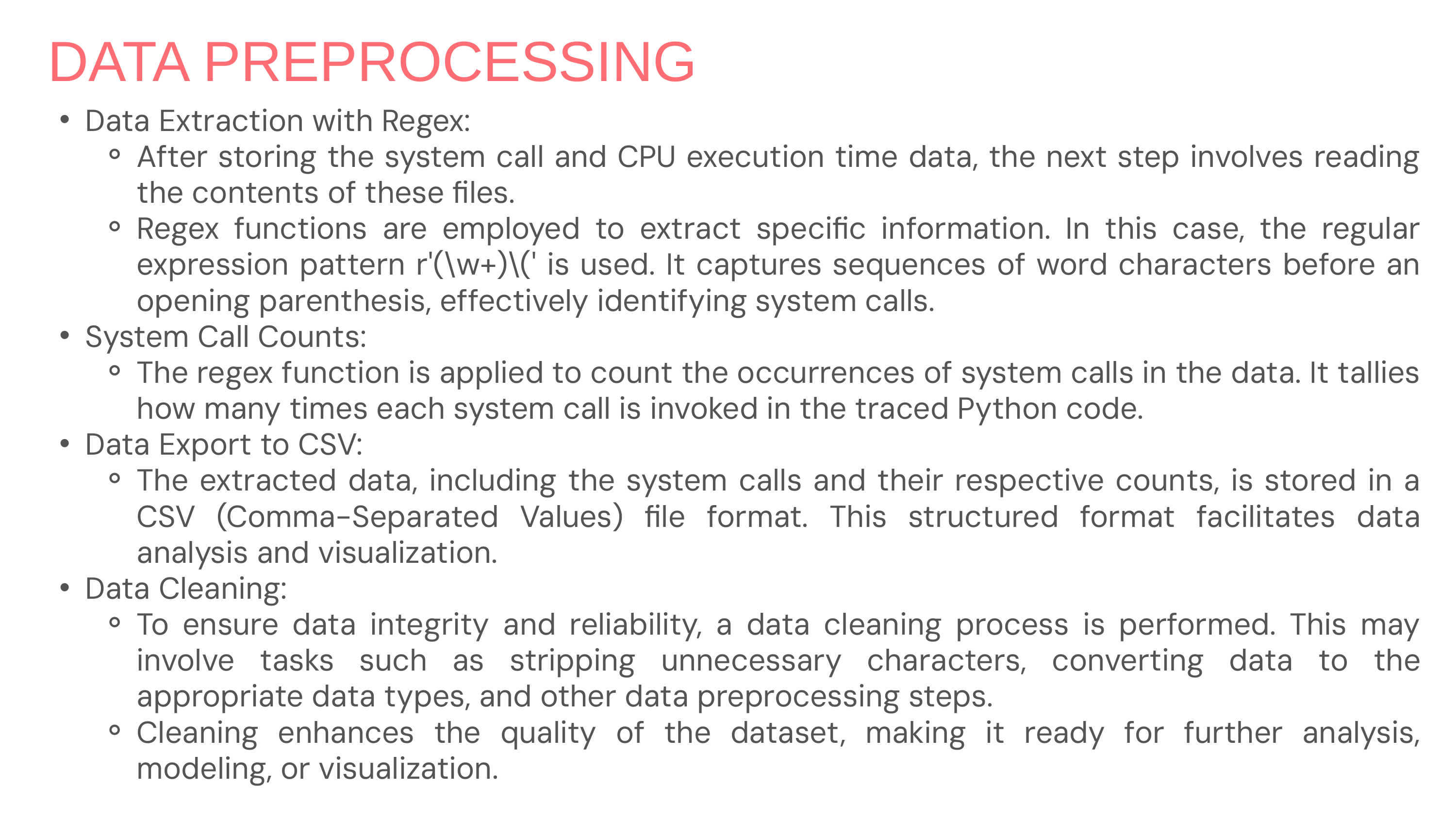

DATA PREPROCESSING
Data Extraction with Regex:
After storing the system call and CPU execution time data, the next step involves reading the contents of these files.
Regex functions are employed to extract specific information. In this case, the regular expression pattern r'(\w+)\(' is used. It captures sequences of word characters before an opening parenthesis, effectively identifying system calls.
System Call Counts:
The regex function is applied to count the occurrences of system calls in the data. It tallies how many times each system call is invoked in the traced Python code.
Data Export to CSV:
The extracted data, including the system calls and their respective counts, is stored in a CSV (Comma-Separated Values) file format. This structured format facilitates data analysis and visualization.
Data Cleaning:
To ensure data integrity and reliability, a data cleaning process is performed. This may involve tasks such as stripping unnecessary characters, converting data to the appropriate data types, and other data preprocessing steps.
Cleaning enhances the quality of the dataset, making it ready for further analysis, modeling, or visualization.